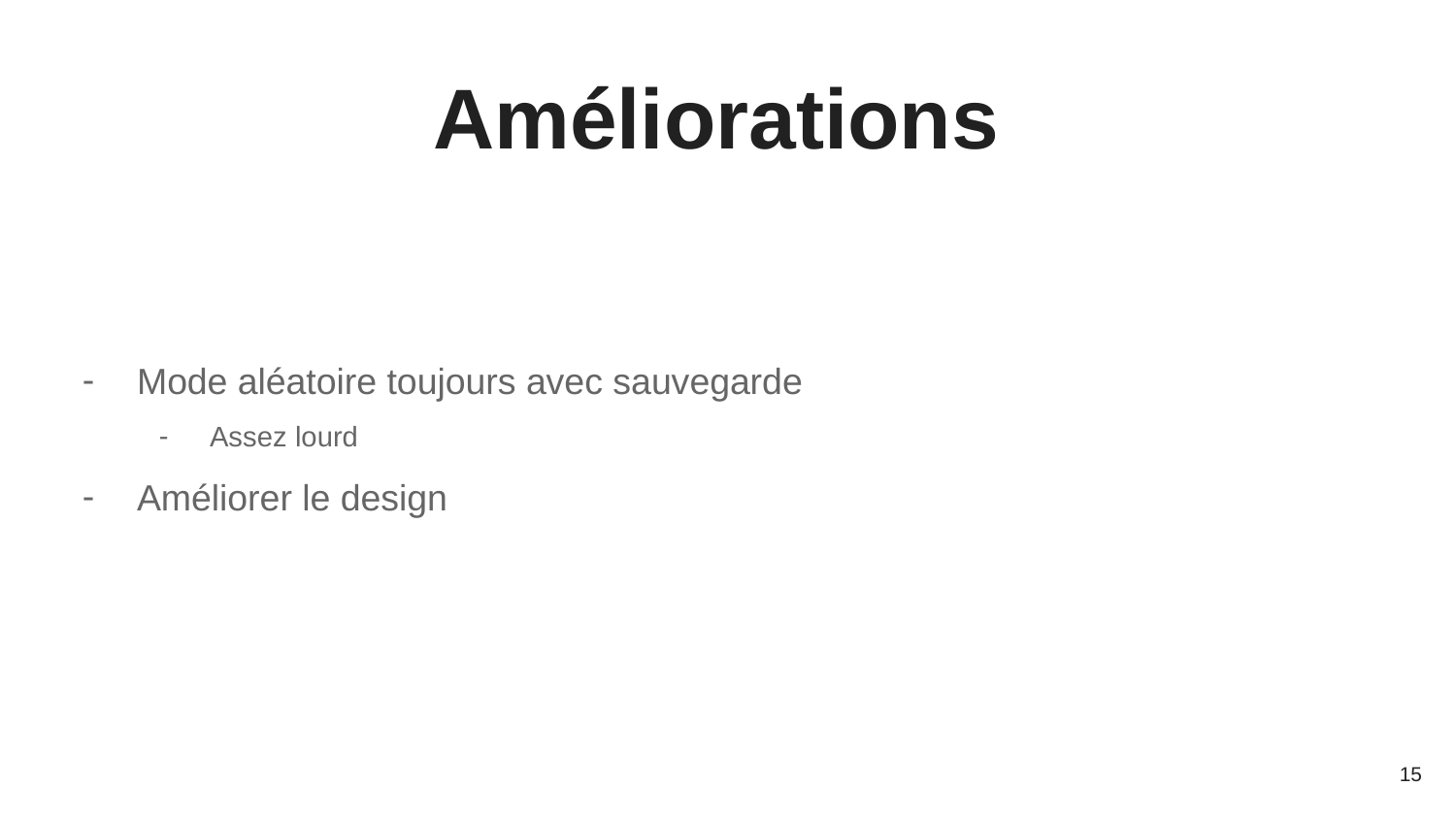

# Améliorations
Mode aléatoire toujours avec sauvegarde
Assez lourd
Améliorer le design
15